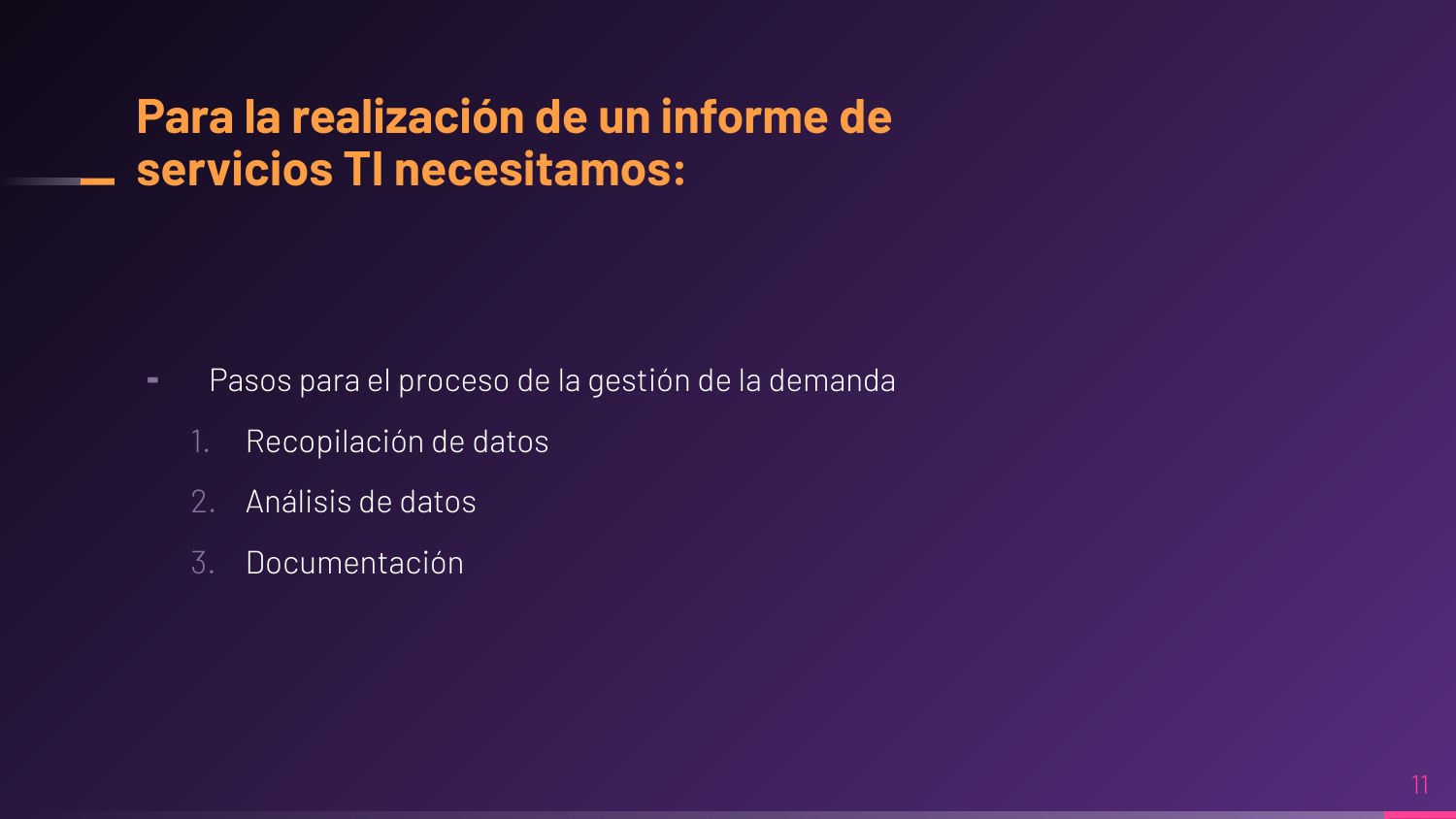

# Para la realización de un informe de servicios TI necesitamos:
Pasos para el proceso de la gestión de la demanda
Recopilación de datos
Análisis de datos
Documentación
11